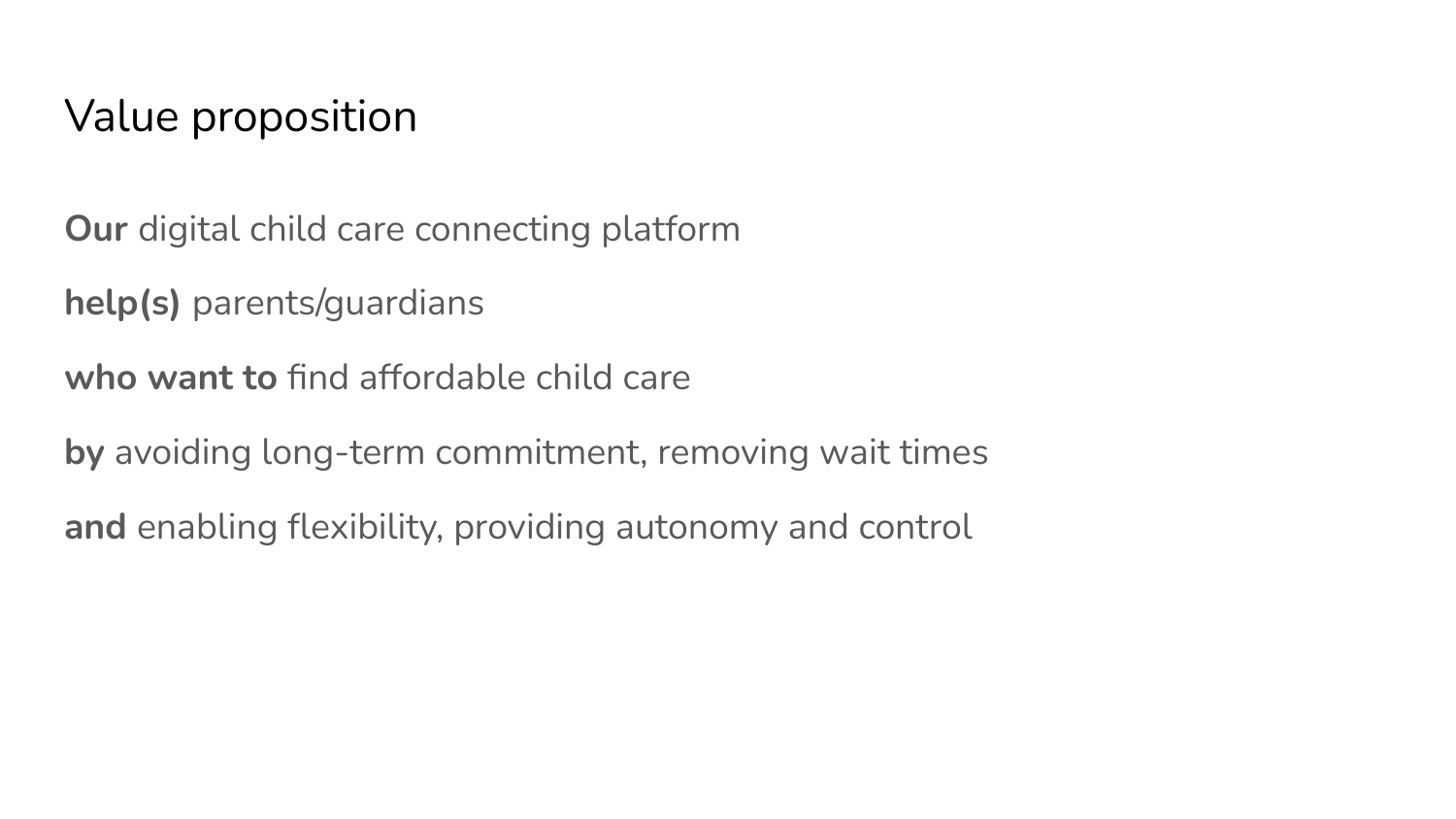

# Value proposition
Our digital child care connecting platform
help(s) parents/guardians
who want to find affordable child care
by avoiding long-term commitment, removing wait times
and enabling flexibility, providing autonomy and control